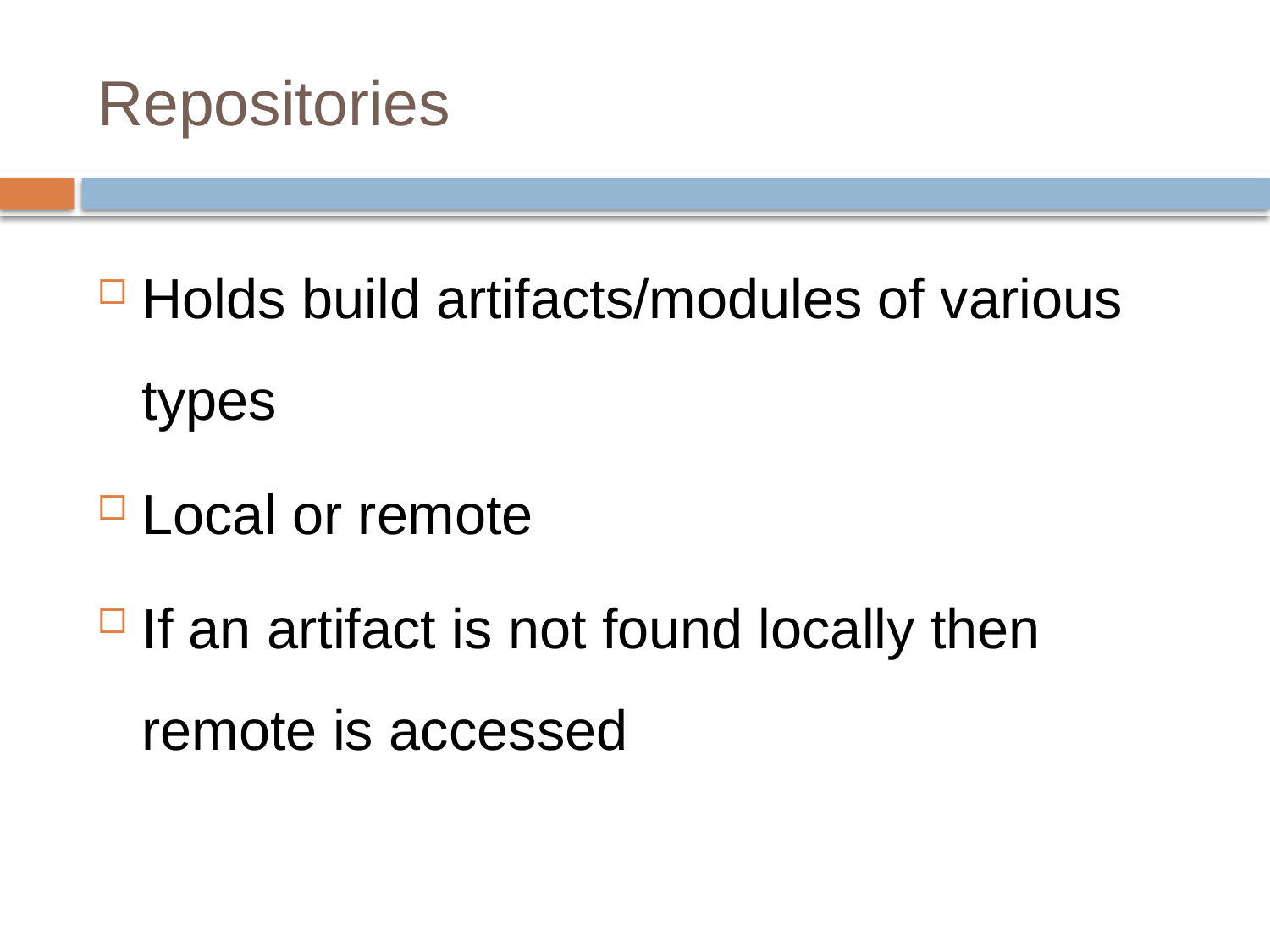

# Repositories
Holds build artifacts/modules of various types
Local or remote
If an artifact is not found locally then remote is accessed